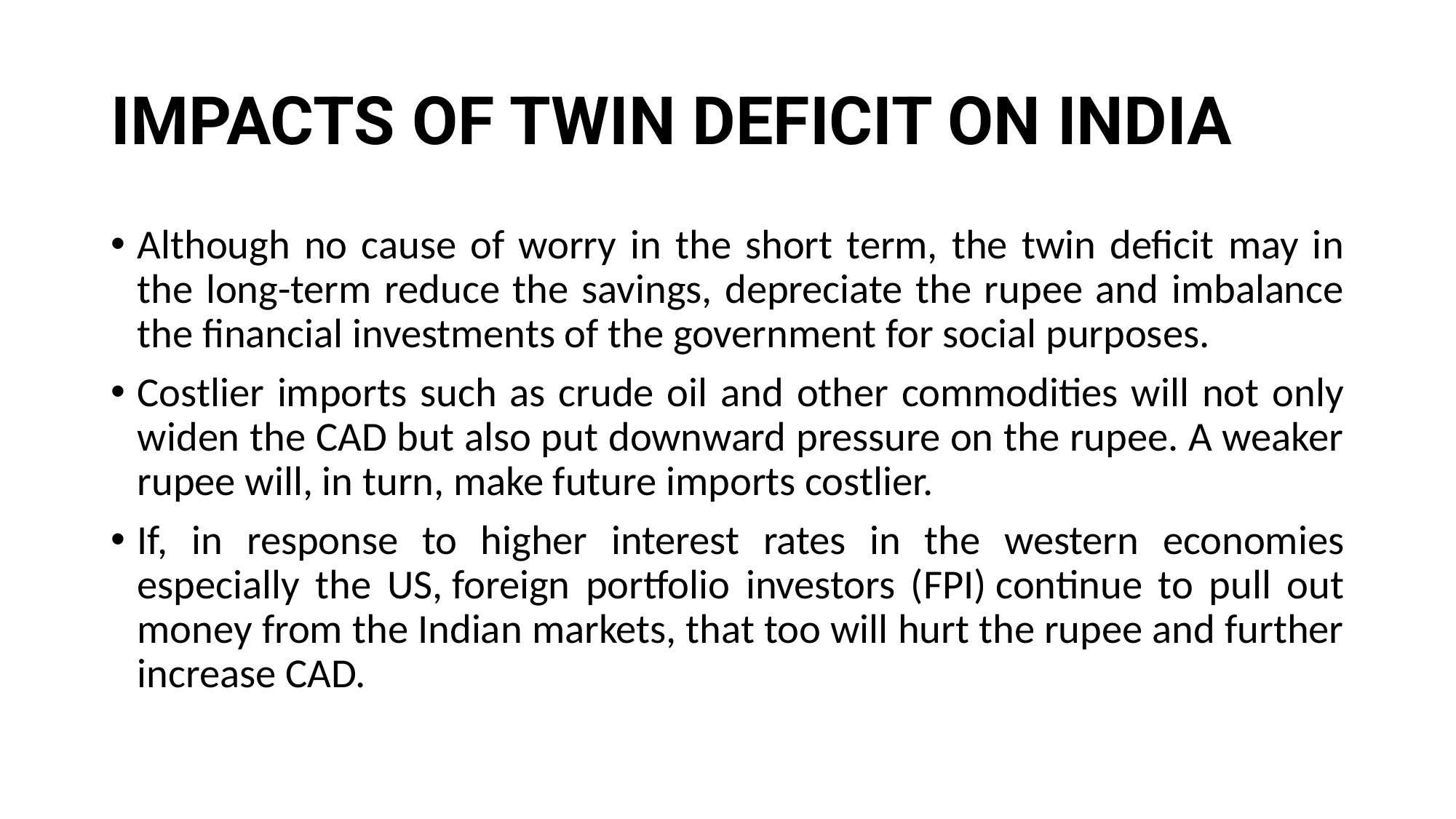

# IMPACTS OF TWIN DEFICIT ON INDIA
Although no cause of worry in the short term, the twin deficit may in the long-term reduce the savings, depreciate the rupee and imbalance the financial investments of the government for social purposes.
Costlier imports such as crude oil and other commodities will not only widen the CAD but also put downward pressure on the rupee. A weaker rupee will, in turn, make future imports costlier.
If, in response to higher interest rates in the western economies especially the US, foreign portfolio investors (FPI) continue to pull out money from the Indian markets, that too will hurt the rupee and further increase CAD.